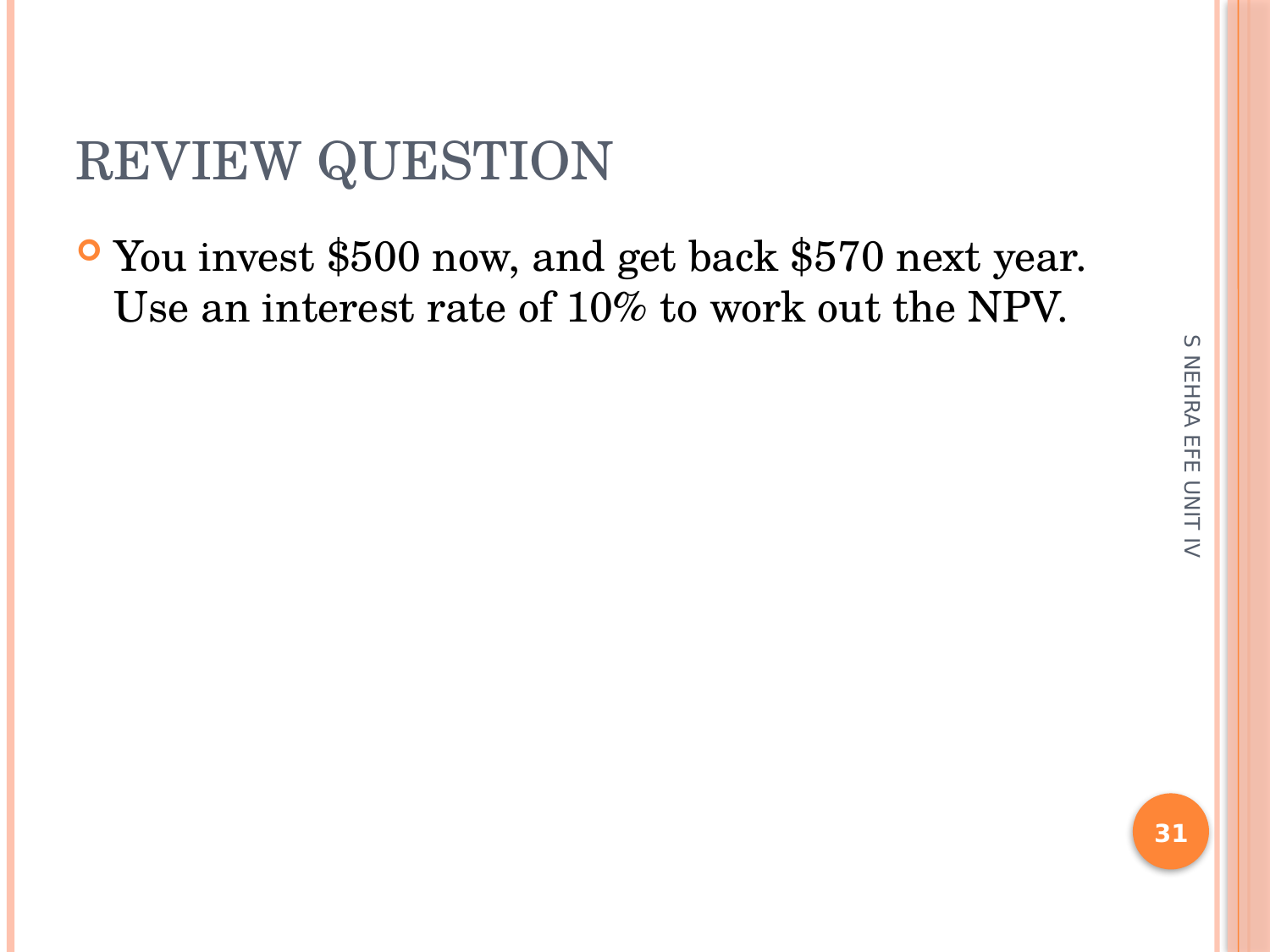

# Review question
You invest $500 now, and get back $570 next year. Use an interest rate of 10% to work out the NPV.
S NEHRA EFE UNIT IV
31